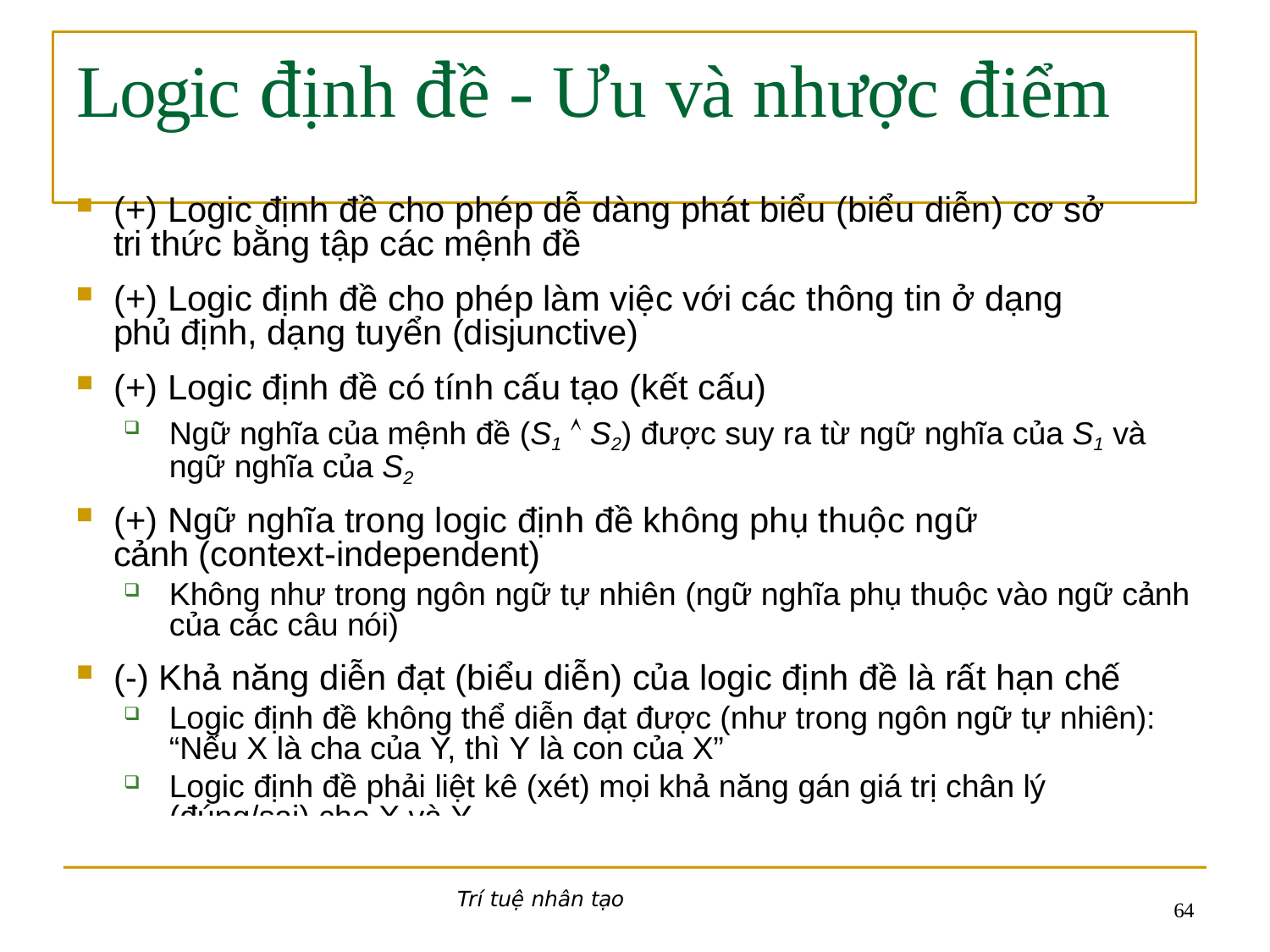

# Logic định đề - Ưu và nhược điểm
(+) Logic định đề cho phép dễ dàng phát biểu (biểu diễn) cơ sở tri thức bằng tập các mệnh đề
(+) Logic định đề cho phép làm việc với các thông tin ở dạng phủ định, dạng tuyển (disjunctive)
(+) Logic định đề có tính cấu tạo (kết cấu)
Ngữ nghĩa của mệnh đề (S1 ∧ S2) được suy ra từ ngữ nghĩa của S1 và ngữ nghĩa của S2
(+) Ngữ nghĩa trong logic định đề không phụ thuộc ngữ cảnh (context-independent)
Không như trong ngôn ngữ tự nhiên (ngữ nghĩa phụ thuộc vào ngữ cảnh của các câu nói)
(-) Khả năng diễn đạt (biểu diễn) của logic định đề là rất hạn chế
Logic định đề không thể diễn đạt được (như trong ngôn ngữ tự nhiên): “Nếu X là cha của Y, thì Y là con của X”
Logic định đề phải liệt kê (xét) mọi khả năng gán giá trị chân lý (đúng/sai) cho X và Y

Trí tuệ nhân tạo
64